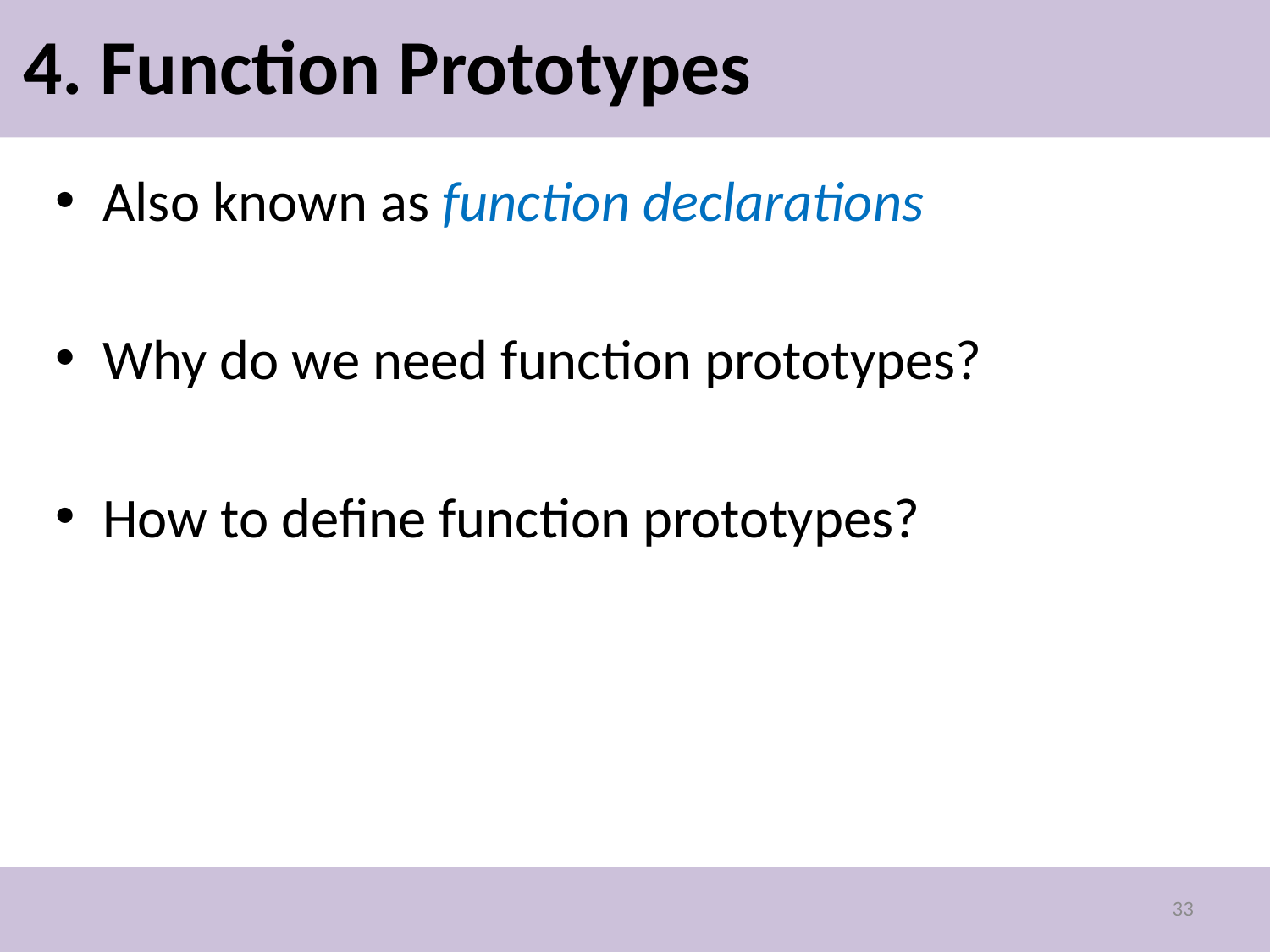

4. Function Prototypes
Also known as function declarations

Why do we need function prototypes?

How to define function prototypes?
33